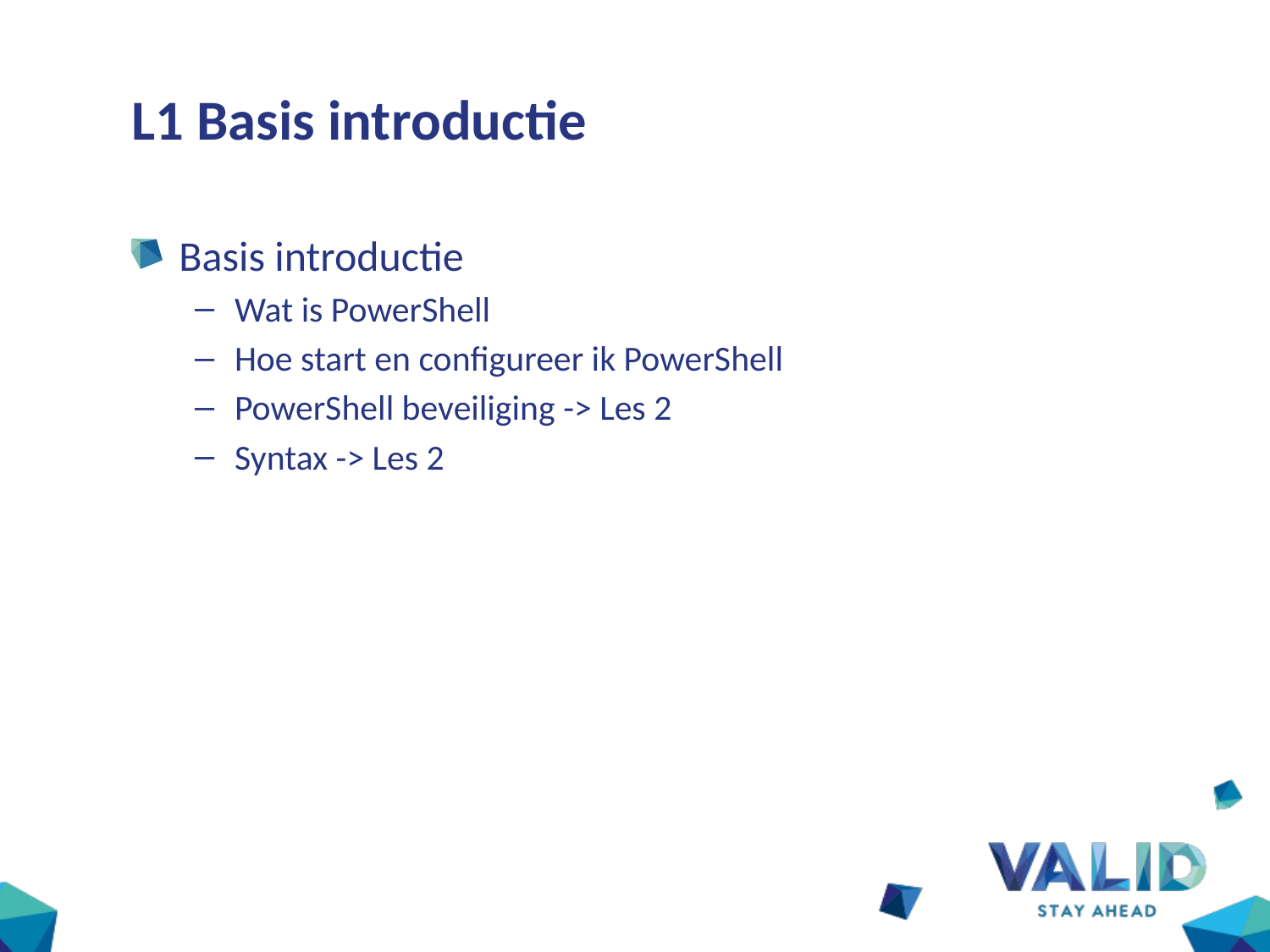

# L1 Basis introductie
Basis introductie
Wat is PowerShell
Hoe start en configureer ik PowerShell
PowerShell beveiliging -> Les 2
Syntax -> Les 2